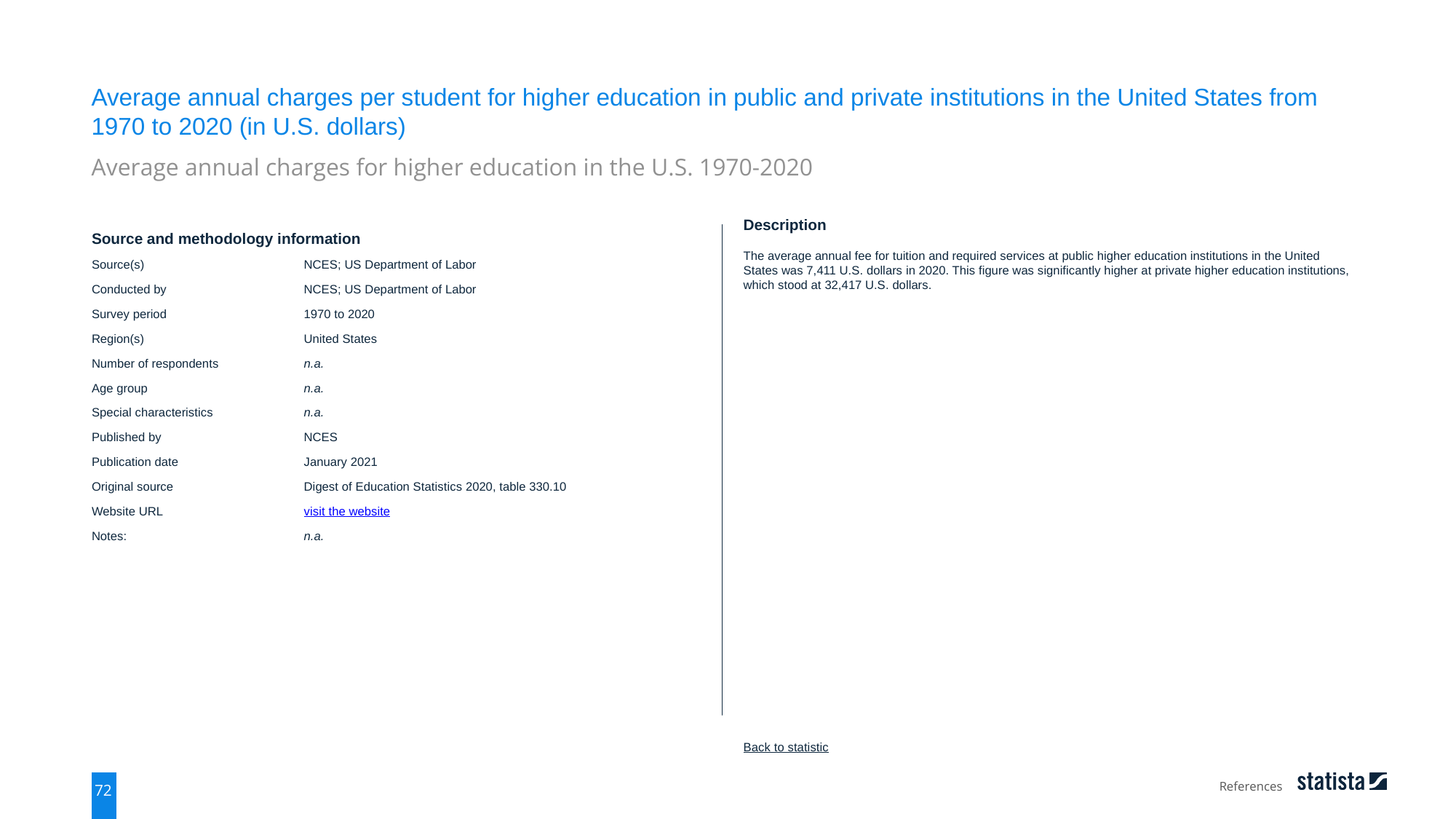

Average annual charges per student for higher education in public and private institutions in the United States from 1970 to 2020 (in U.S. dollars)
Average annual charges for higher education in the U.S. 1970-2020
| Source and methodology information |  |
| --- | --- |
| Source(s) | NCES; US Department of Labor |
| Conducted by | NCES; US Department of Labor |
| Survey period | 1970 to 2020 |
| Region(s) | United States |
| Number of respondents | n.a. |
| Age group | n.a. |
| Special characteristics | n.a. |
| Published by | NCES |
| Publication date | January 2021 |
| Original source | Digest of Education Statistics 2020, table 330.10 |
| Website URL | visit the website |
| Notes: | n.a. |

Description

The average annual fee for tuition and required services at public higher education institutions in the United States was 7,411 U.S. dollars in 2020. This figure was significantly higher at private higher education institutions, which stood at 32,417 U.S. dollars.
Back to statistic
References

72